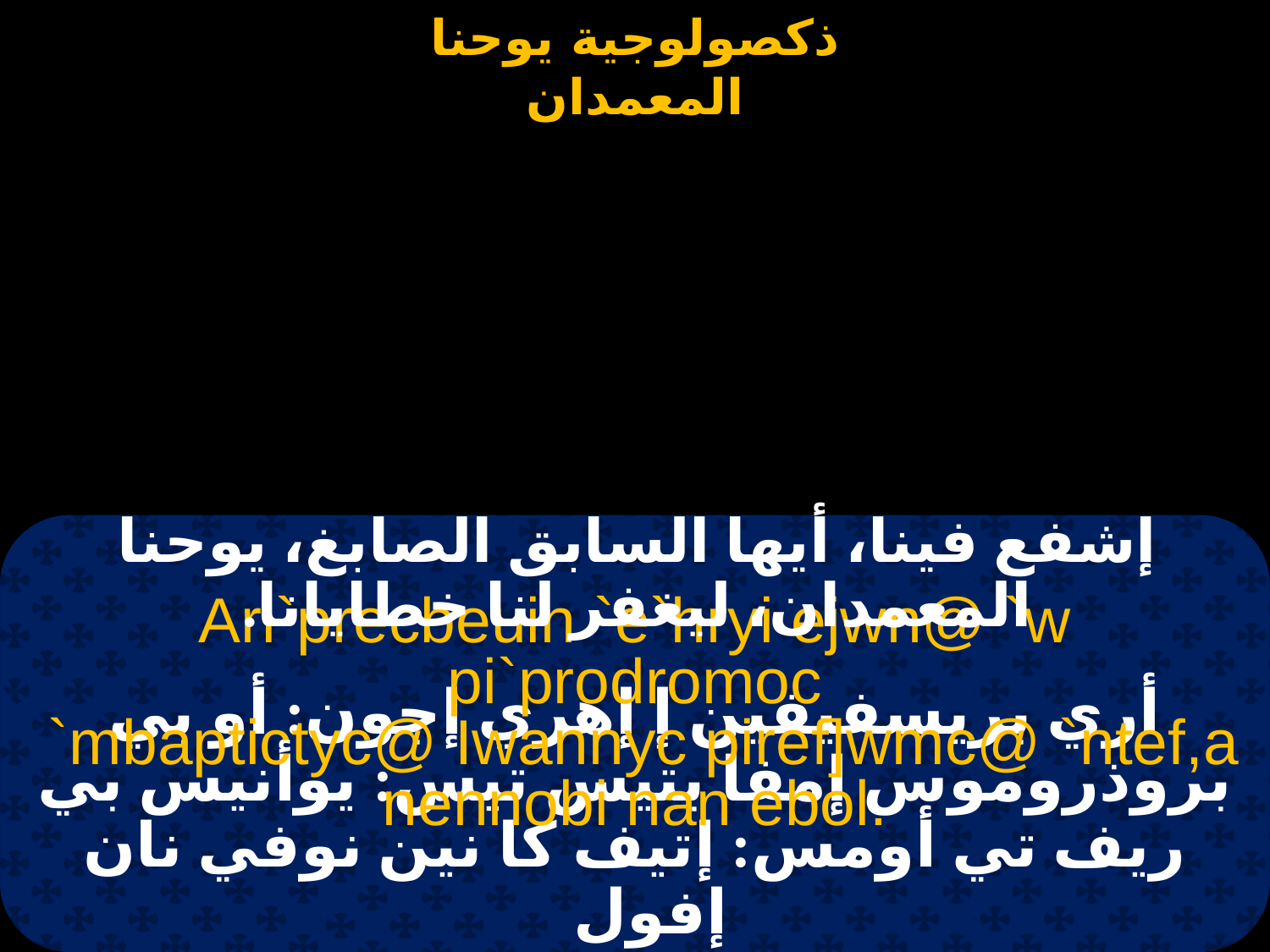

#
إشفع فينا، أيها السابق الصابغ، يوحنا المعمدان، ليغفر لنا خطايانا.
Ari`precbeuin `e`hryi ejwn@ `w pi`prodromoc
 `mbaptictyc@ Iwannyc piref]wmc@ `ntef,a nennobi nan ebol.
أري بريسفيفين إ إهري إجون: أو بي بروذروموس إمفا بتيس تيس: يوأنيس بي ريف تي أومس: إتيف كا نين نوفي نان إفول